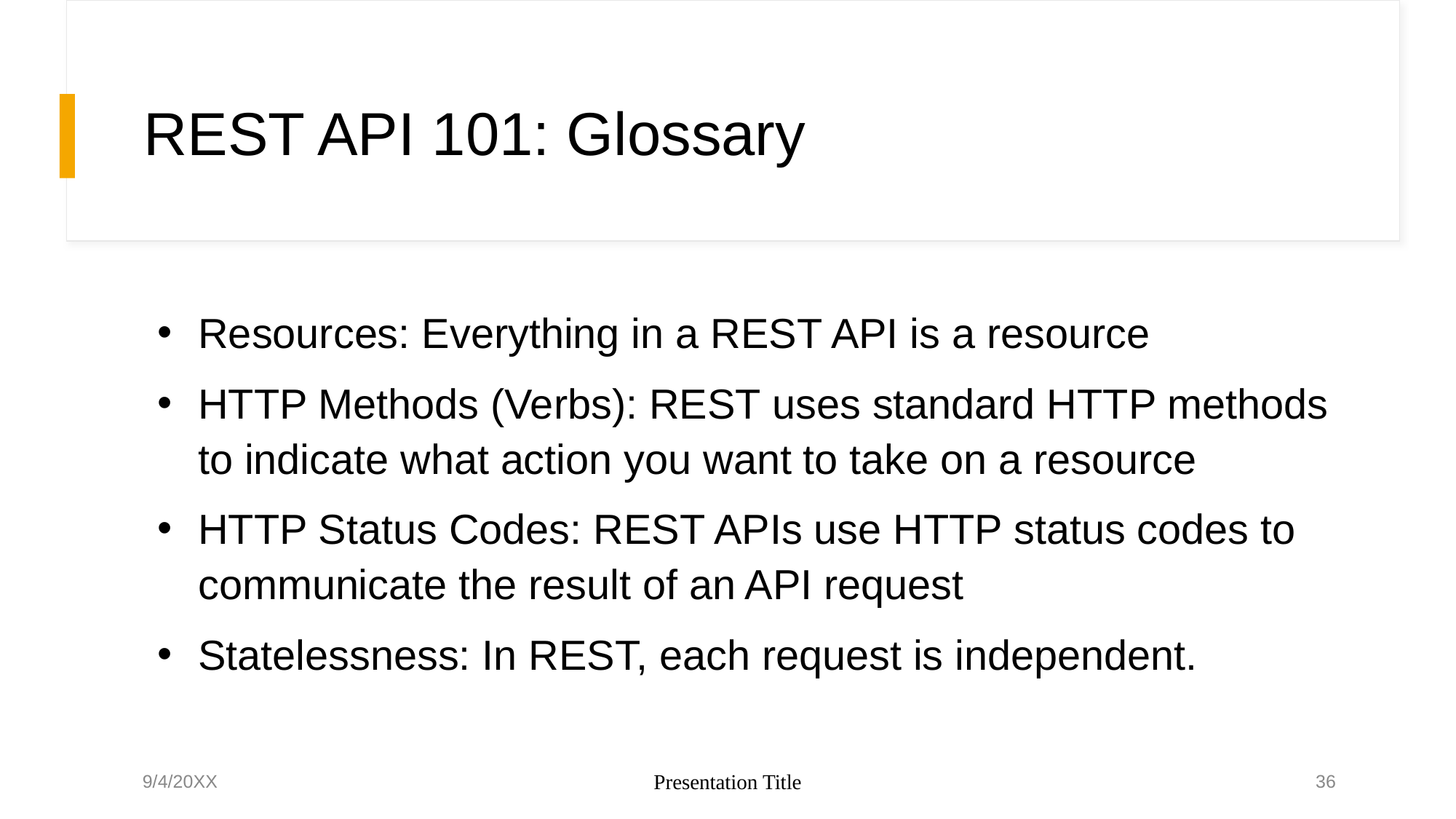

# REST API 101: Glossary
Resources: Everything in a REST API is a resource
HTTP Methods (Verbs): REST uses standard HTTP methods to indicate what action you want to take on a resource
HTTP Status Codes: REST APIs use HTTP status codes to communicate the result of an API request
Statelessness: In REST, each request is independent.
9/4/20XX
Presentation Title
36